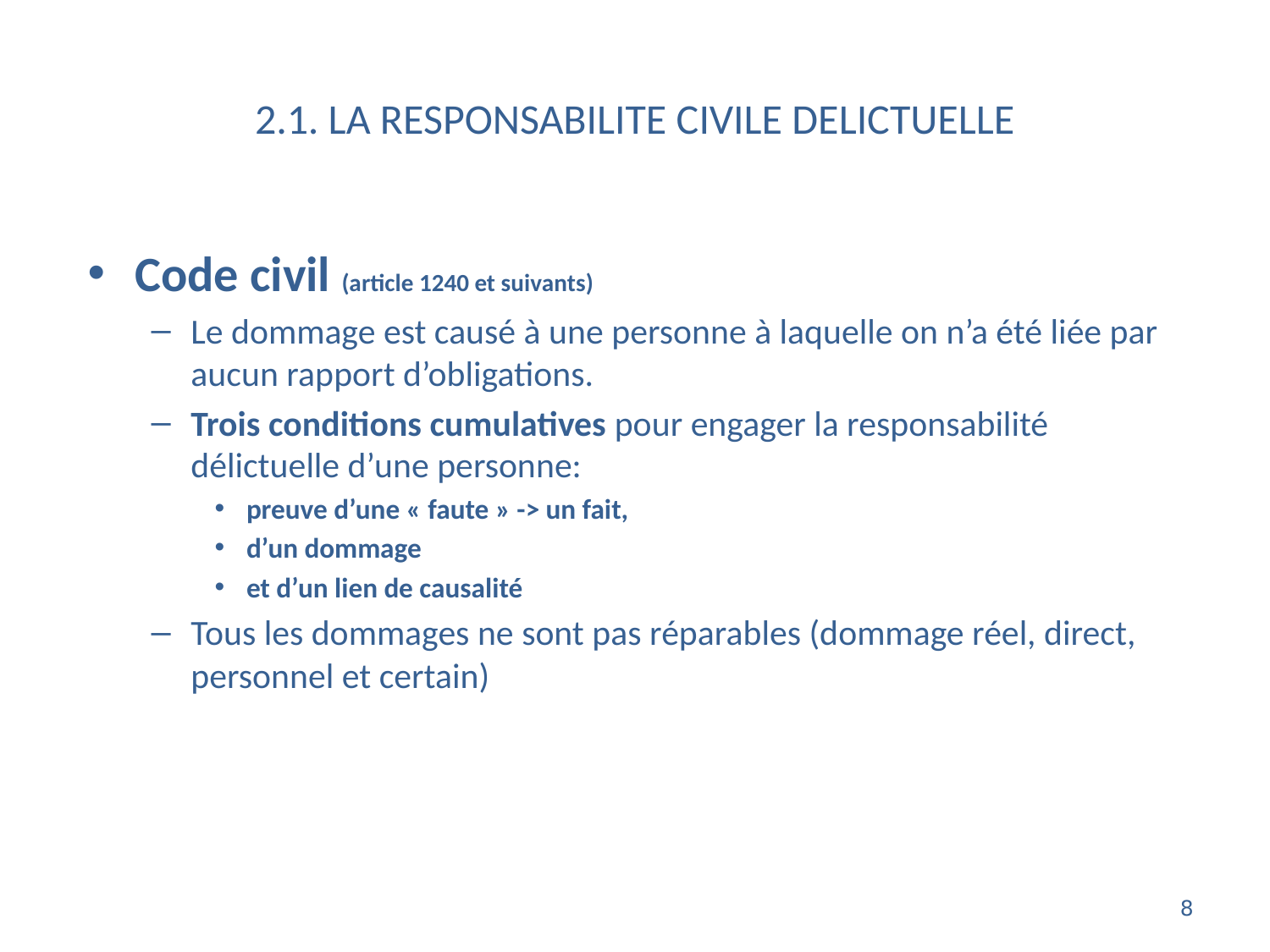

# 2.1. LA RESPONSABILITE CIVILE DELICTUELLE

Code civil (article 1240 et suivants)
Le dommage est causé à une personne à laquelle on n’a été liée par aucun rapport d’obligations.
Trois conditions cumulatives pour engager la responsabilité délictuelle d’une personne:
preuve d’une « faute » -> un fait,
d’un dommage
et d’un lien de causalité
Tous les dommages ne sont pas réparables (dommage réel, direct, personnel et certain)
8